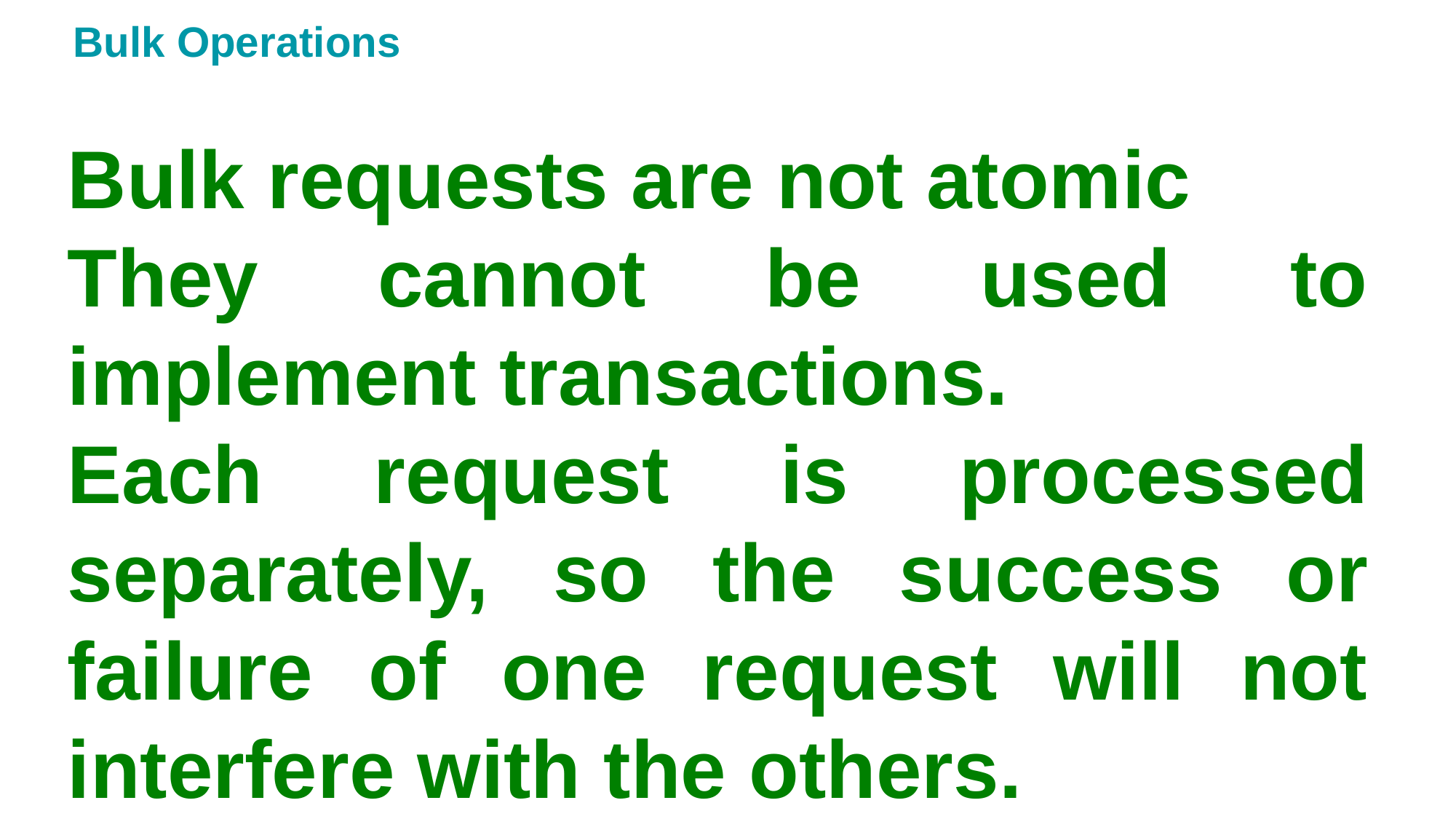

# Bulk Operations
Bulk requests are not atomic
They cannot be used to implement transactions.
Each request is processed separately, so the success or failure of one request will not interfere with the others.